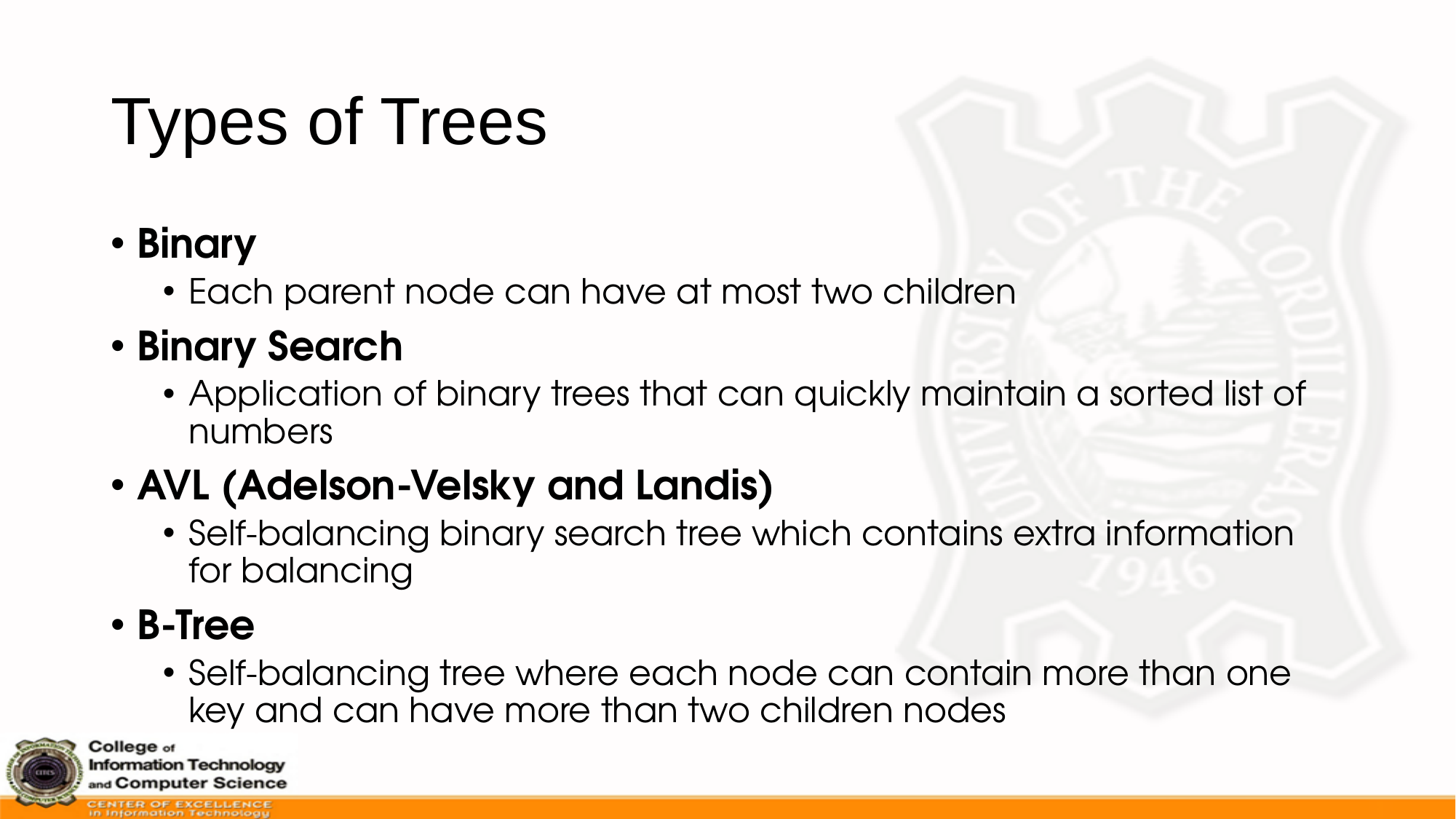

# Types of Trees
Binary
Each parent node can have at most two children
Binary Search
Application of binary trees that can quickly maintain a sorted list of numbers
AVL (Adelson-Velsky and Landis)
Self-balancing binary search tree which contains extra information for balancing
B-Tree
Self-balancing tree where each node can contain more than one key and can have more than two children nodes